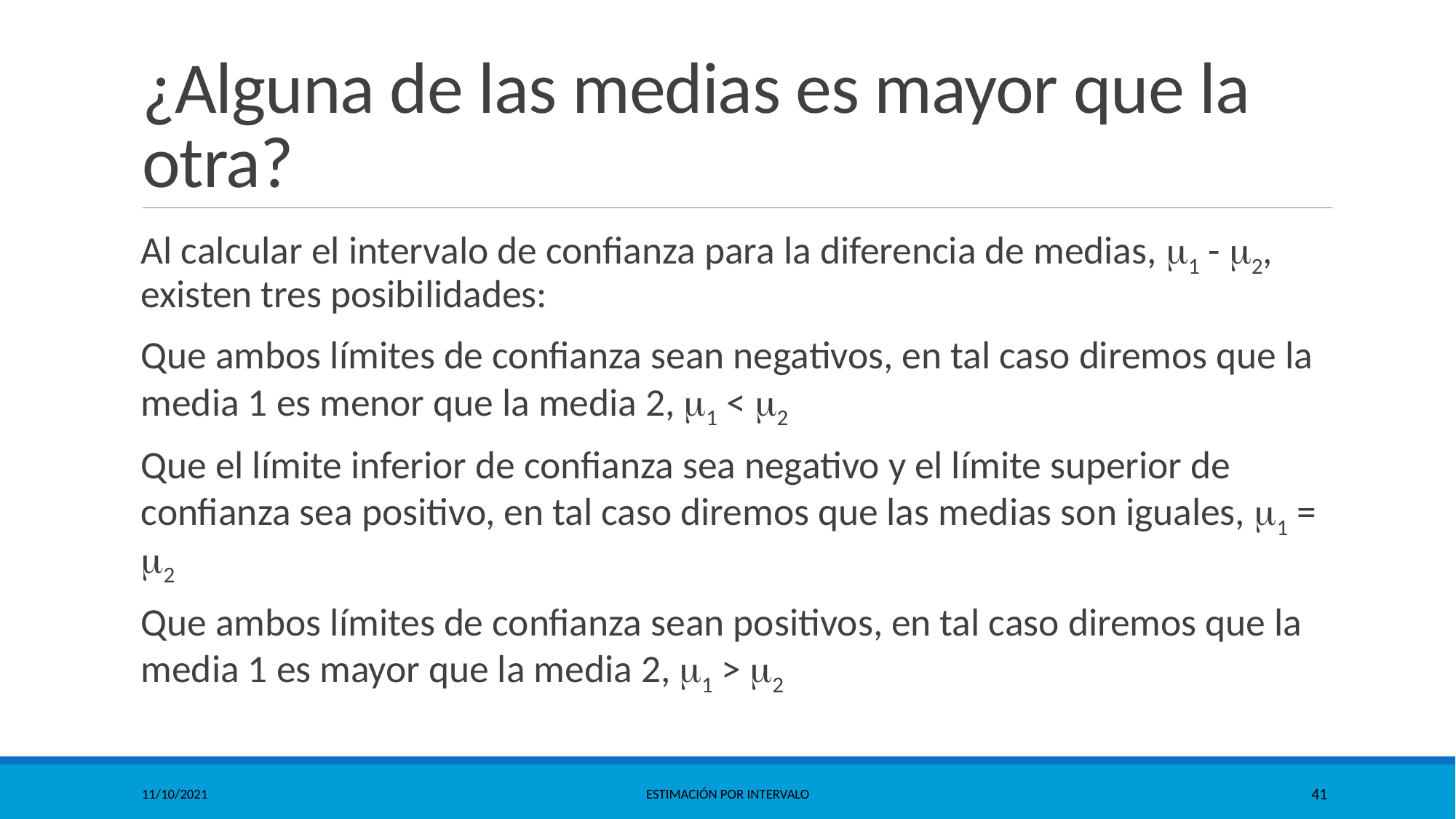

# ¿Alguna de las medias es mayor que la otra?
Al calcular el intervalo de confianza para la diferencia de medias, μ1 - μ2, existen tres posibilidades:
Que ambos límites de confianza sean negativos, en tal caso diremos que la media 1 es menor que la media 2, μ1 < μ2
Que el límite inferior de confianza sea negativo y el límite superior de confianza sea positivo, en tal caso diremos que las medias son iguales, μ1 = μ2
Que ambos límites de confianza sean positivos, en tal caso diremos que la media 1 es mayor que la media 2, μ1 > μ2

11/10/2021
Estimación por Intervalo
41